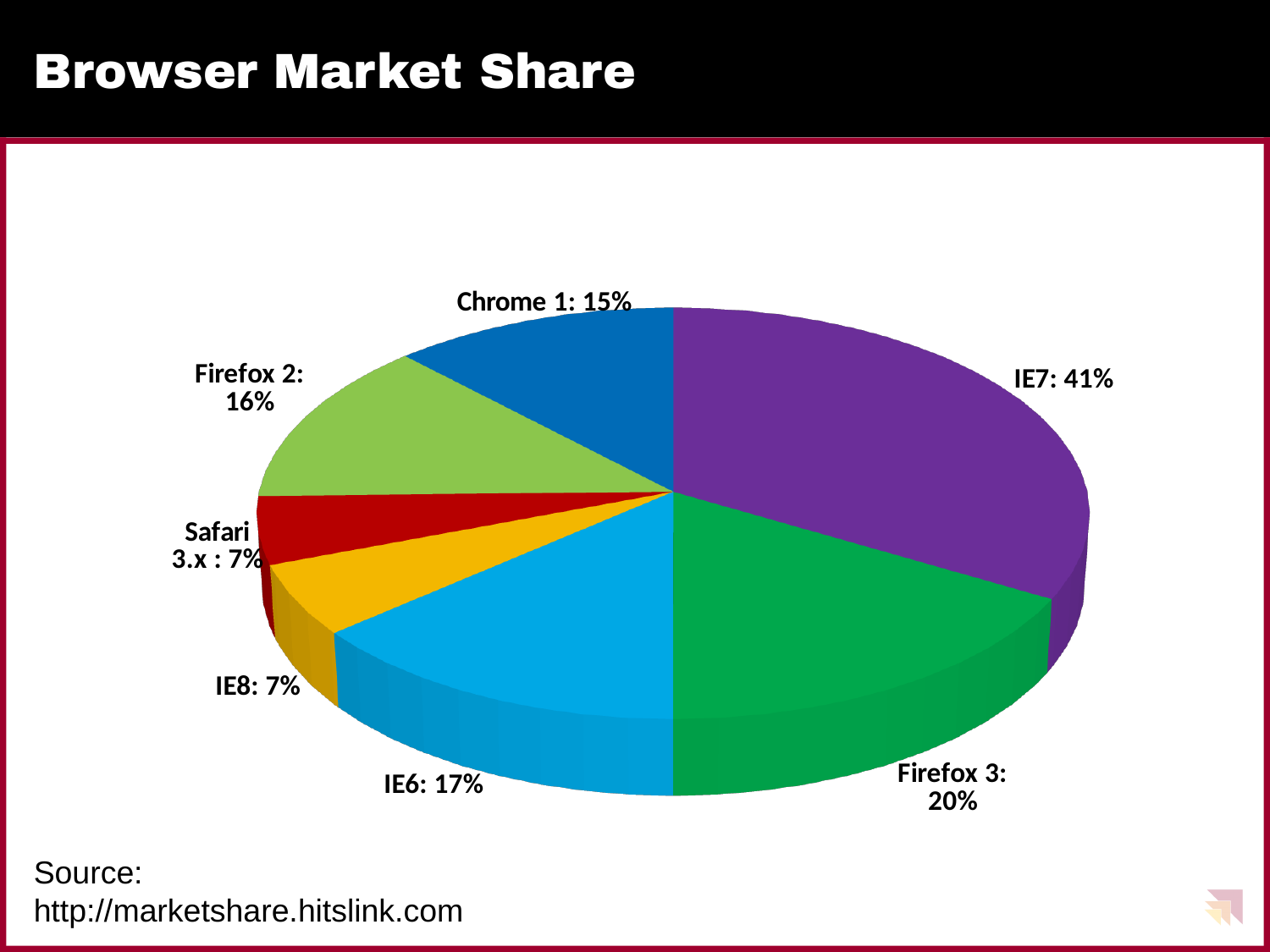

# Browser Market Share

[unsupported chart]

Source: http://marketshare.hitslink.com